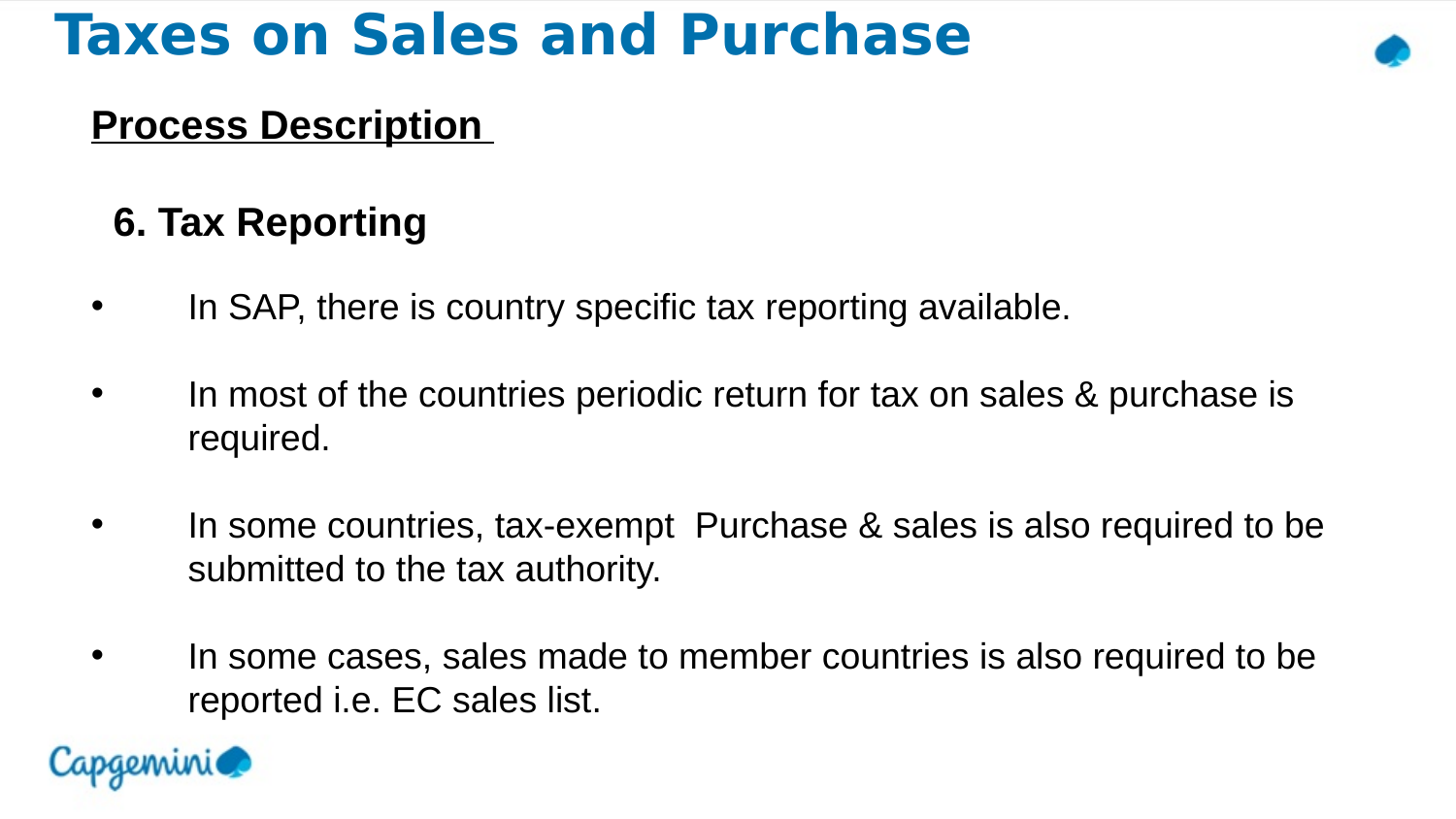

# Taxes on Sales and Purchase
Process Description

  6. Tax Reporting

In SAP, there is country specific tax reporting available.

In most of the countries periodic return for tax on sales & purchase is required.

In some countries, tax-exempt  Purchase & sales is also required to be submitted to the tax authority.

In some cases, sales made to member countries is also required to be reported i.e. EC sales list.